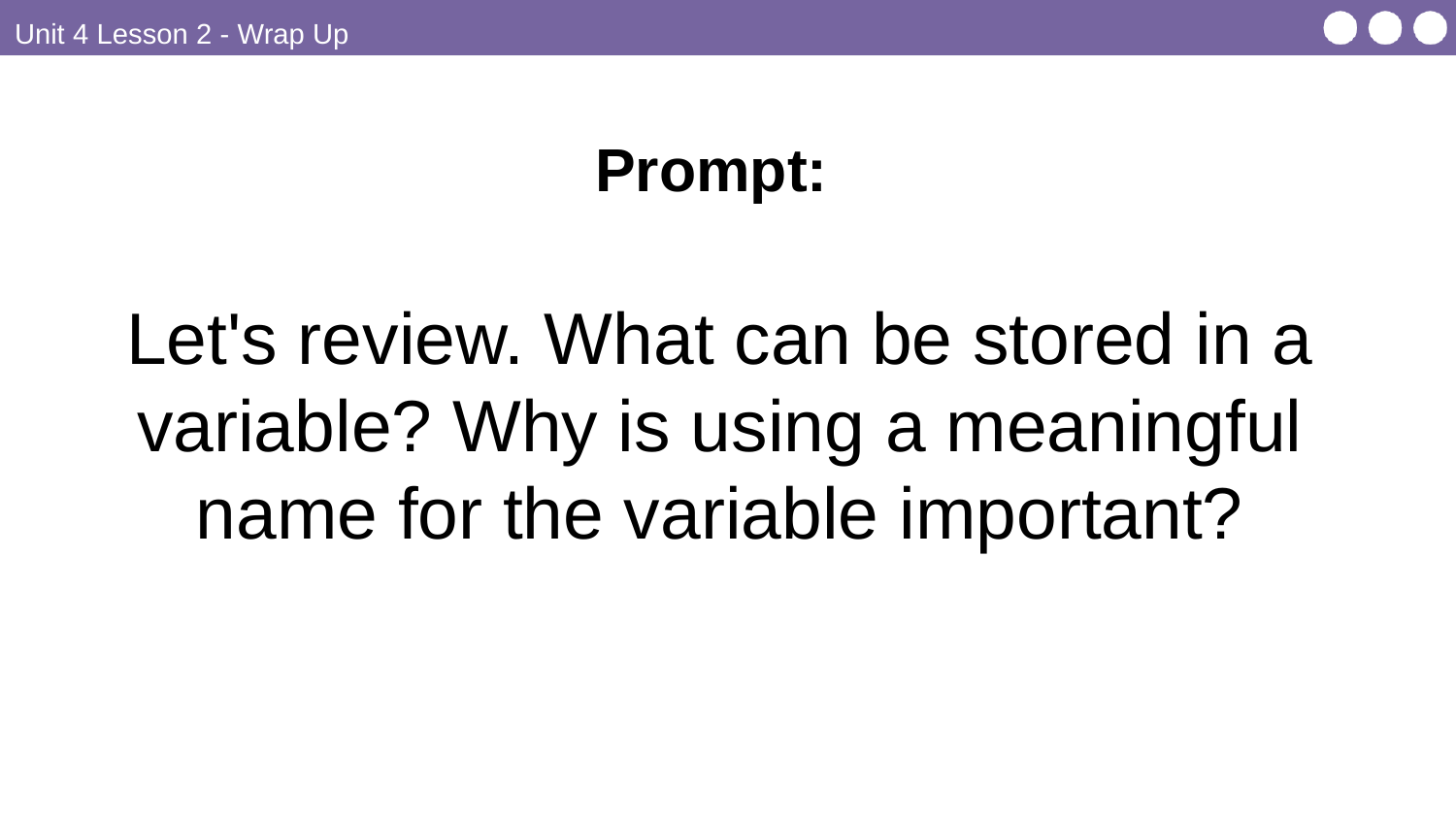

Unit 4 Lesson 2 - Wrap Up
Prompt:

Let's review. What can be stored in a variable? Why is using a meaningful name for the variable important?